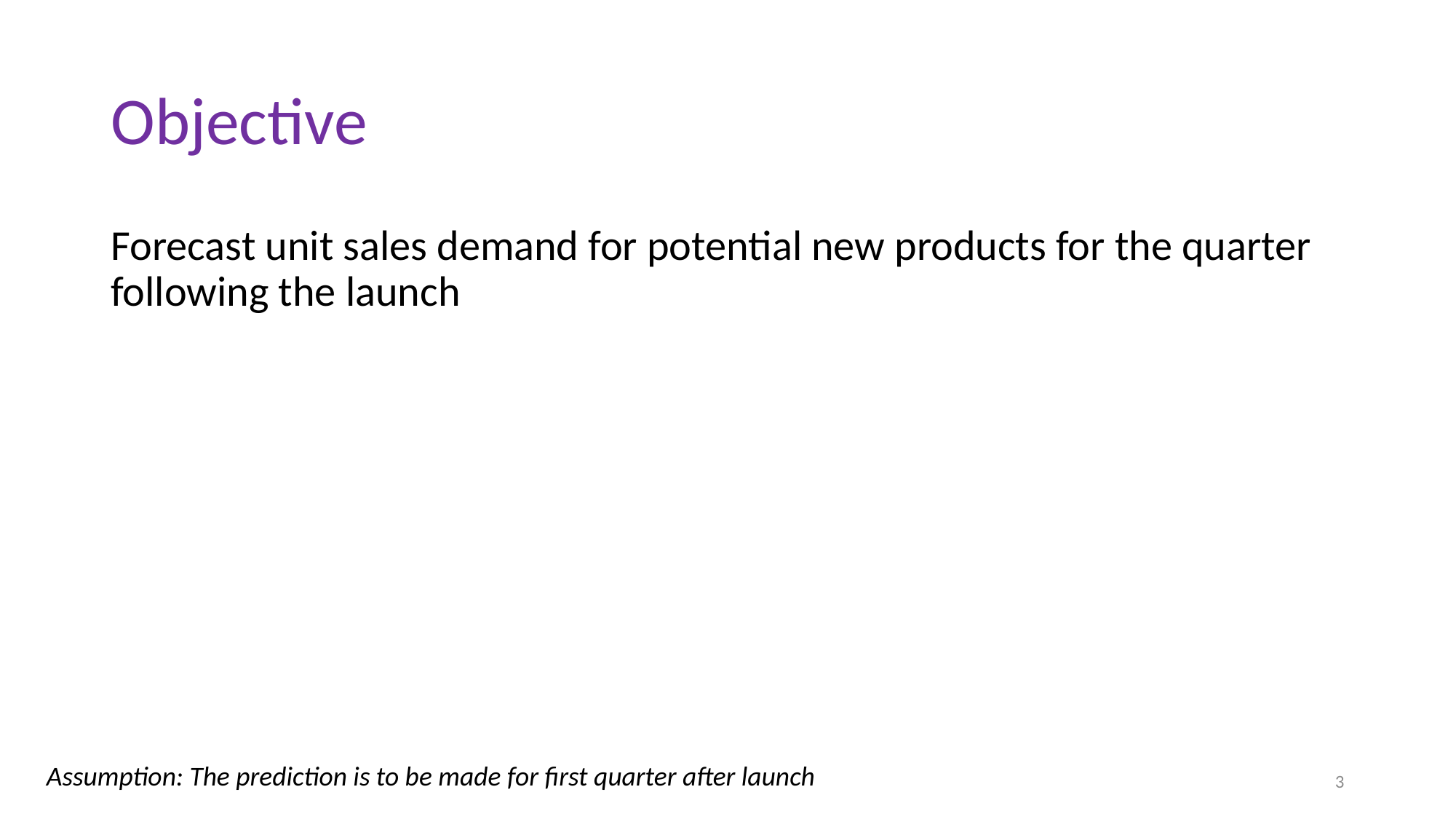

# Objective
Forecast unit sales demand for potential new products for the quarter following the launch
Assumption: The prediction is to be made for first quarter after launch
3